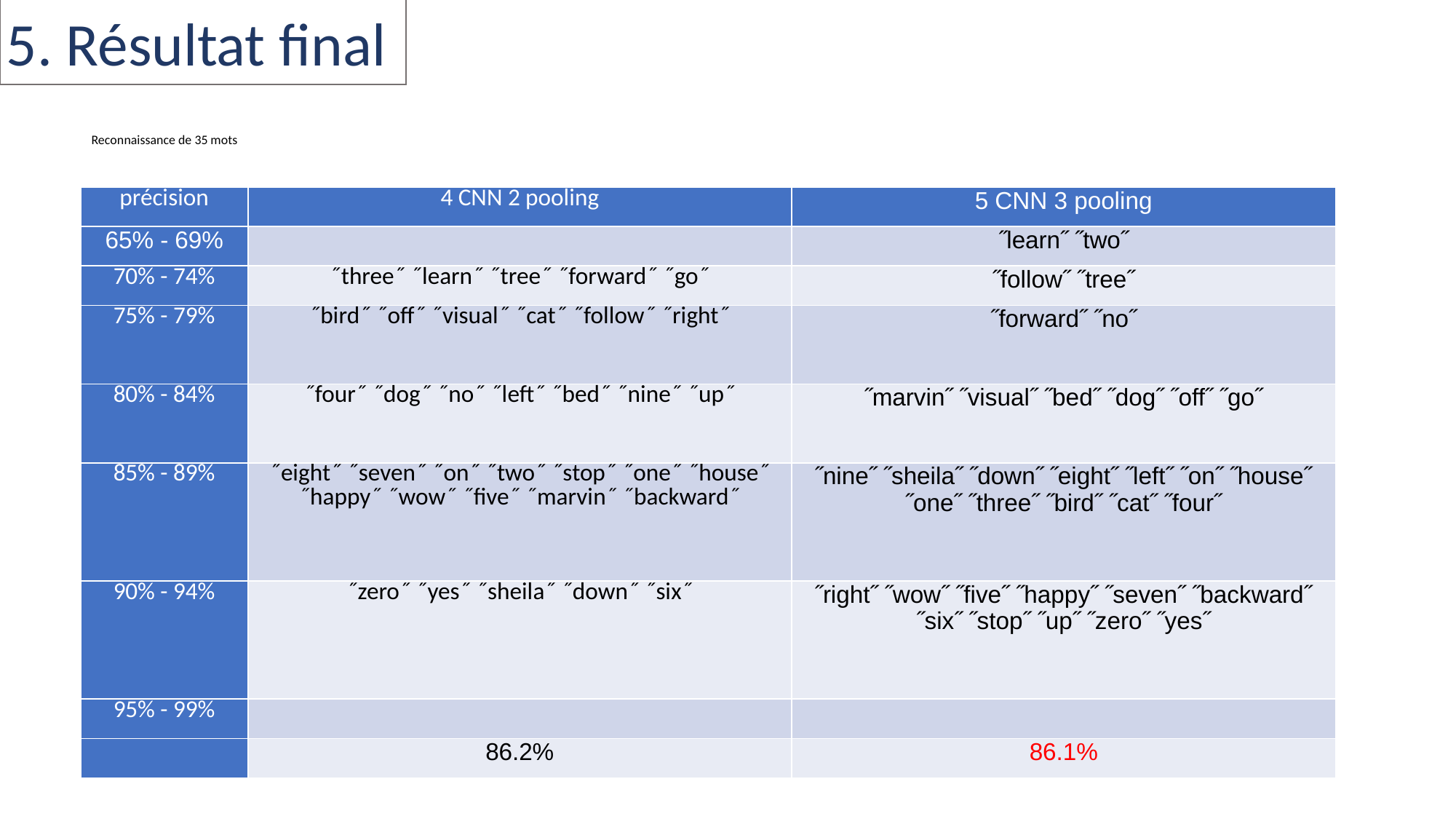

5. Résultat final

# Reconnaissance de 35 mots
| précision | 4 CNN 2 pooling | 5 CNN 3 pooling |
| --- | --- | --- |
| 65% - 69% |  | ˝learn˝ ˝two˝ |
| 70% - 74% | ˝three˝ ˝learn˝ ˝tree˝ ˝forward˝ ˝go˝ | ˝follow˝ ˝tree˝ |
| 75% - 79% | ˝bird˝ ˝off˝ ˝visual˝ ˝cat˝ ˝follow˝ ˝right˝ | ˝forward˝ ˝no˝ |
| 80% - 84% | ˝four˝ ˝dog˝ ˝no˝ ˝left˝ ˝bed˝ ˝nine˝ ˝up˝ | ˝marvin˝ ˝visual˝ ˝bed˝ ˝dog˝ ˝off˝ ˝go˝ |
| 85% - 89% | ˝eight˝ ˝seven˝ ˝on˝ ˝two˝ ˝stop˝ ˝one˝ ˝house˝ ˝happy˝ ˝wow˝ ˝five˝ ˝marvin˝ ˝backward˝ | ˝nine˝ ˝sheila˝ ˝down˝ ˝eight˝ ˝left˝ ˝on˝ ˝house˝ ˝one˝ ˝three˝ ˝bird˝ ˝cat˝ ˝four˝ |
| 90% - 94% | ˝zero˝ ˝yes˝ ˝sheila˝ ˝down˝ ˝six˝ | ˝right˝ ˝wow˝ ˝five˝ ˝happy˝ ˝seven˝ ˝backward˝ ˝six˝ ˝stop˝ ˝up˝ ˝zero˝ ˝yes˝ |
| 95% - 99% |  |  |
|  | 86.2% | 86.1% |